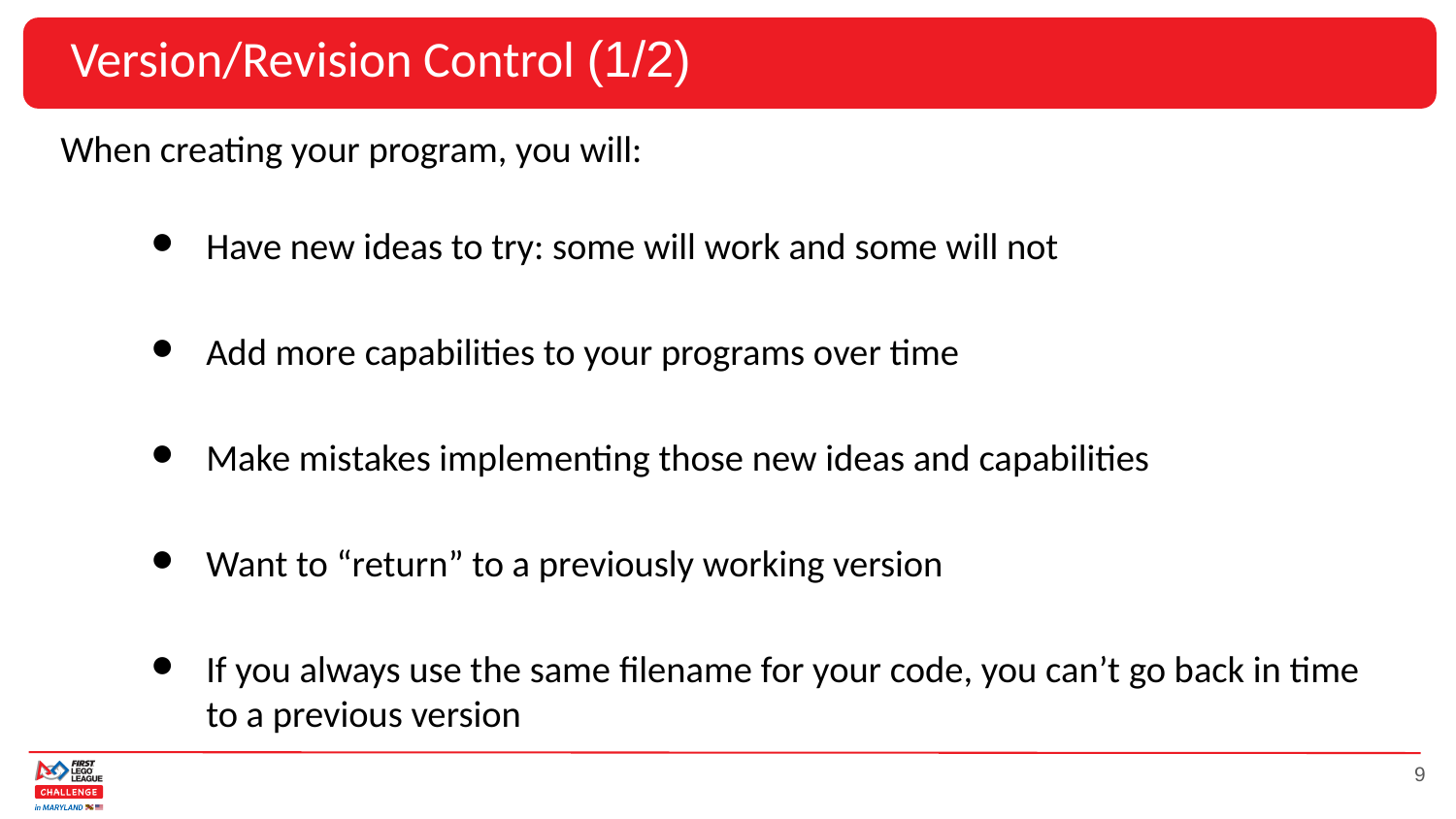

# Version/Revision Control (1/2)

When creating your program, you will:

Have new ideas to try: some will work and some will not

Add more capabilities to your programs over time

Make mistakes implementing those new ideas and capabilities

Want to “return” to a previously working version

If you always use the same filename for your code, you can’t go back in time to a previous version

9